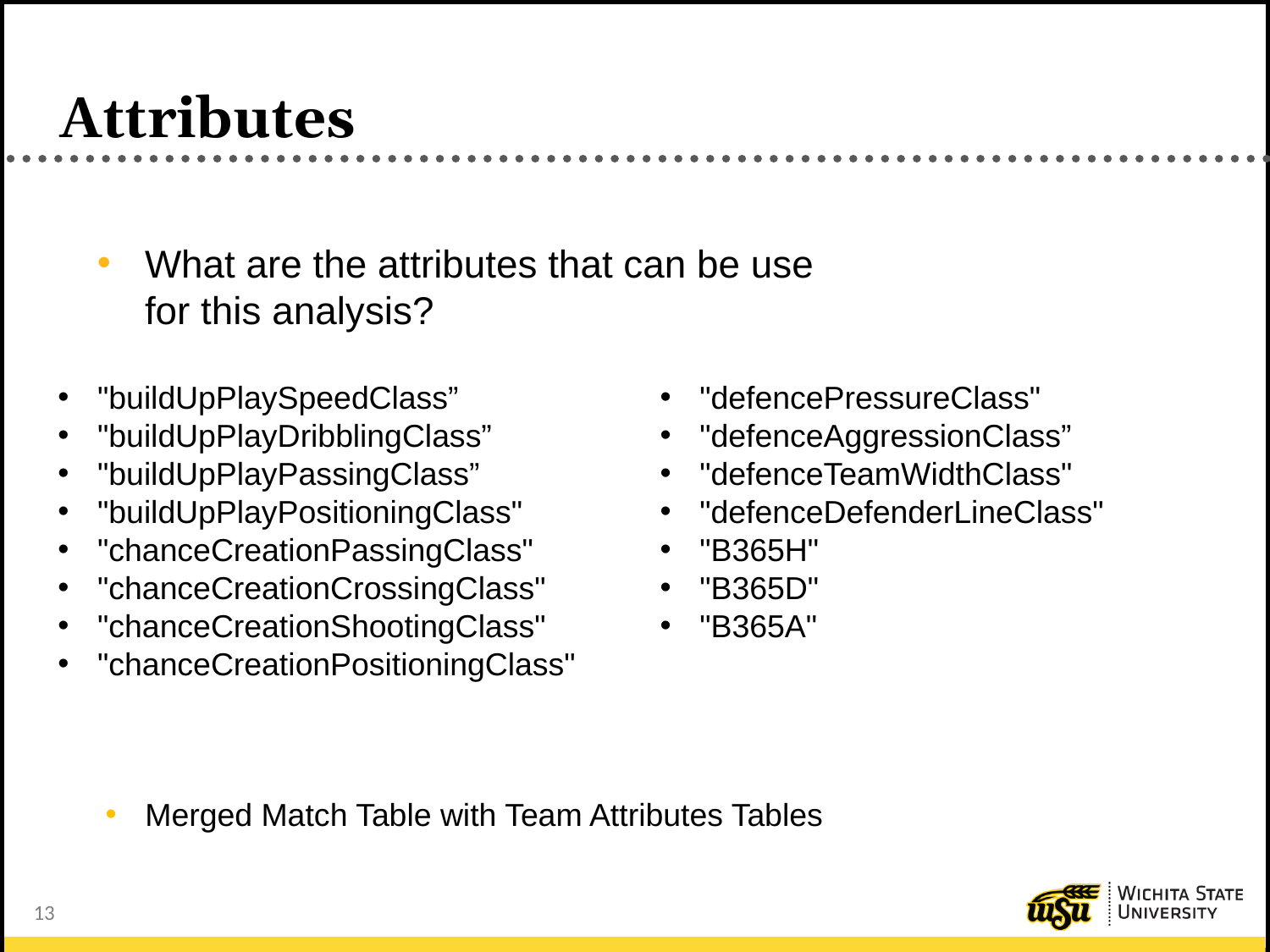

# Attributes
What are the attributes that can be use for this analysis?
"buildUpPlaySpeedClass”
"buildUpPlayDribblingClass”
"buildUpPlayPassingClass”
"buildUpPlayPositioningClass"
"chanceCreationPassingClass"
"chanceCreationCrossingClass"
"chanceCreationShootingClass"
"chanceCreationPositioningClass"

"defencePressureClass"
"defenceAggressionClass”
"defenceTeamWidthClass"
"defenceDefenderLineClass"
"B365H"
"B365D"
"B365A"

Merged Match Table with Team Attributes Tables